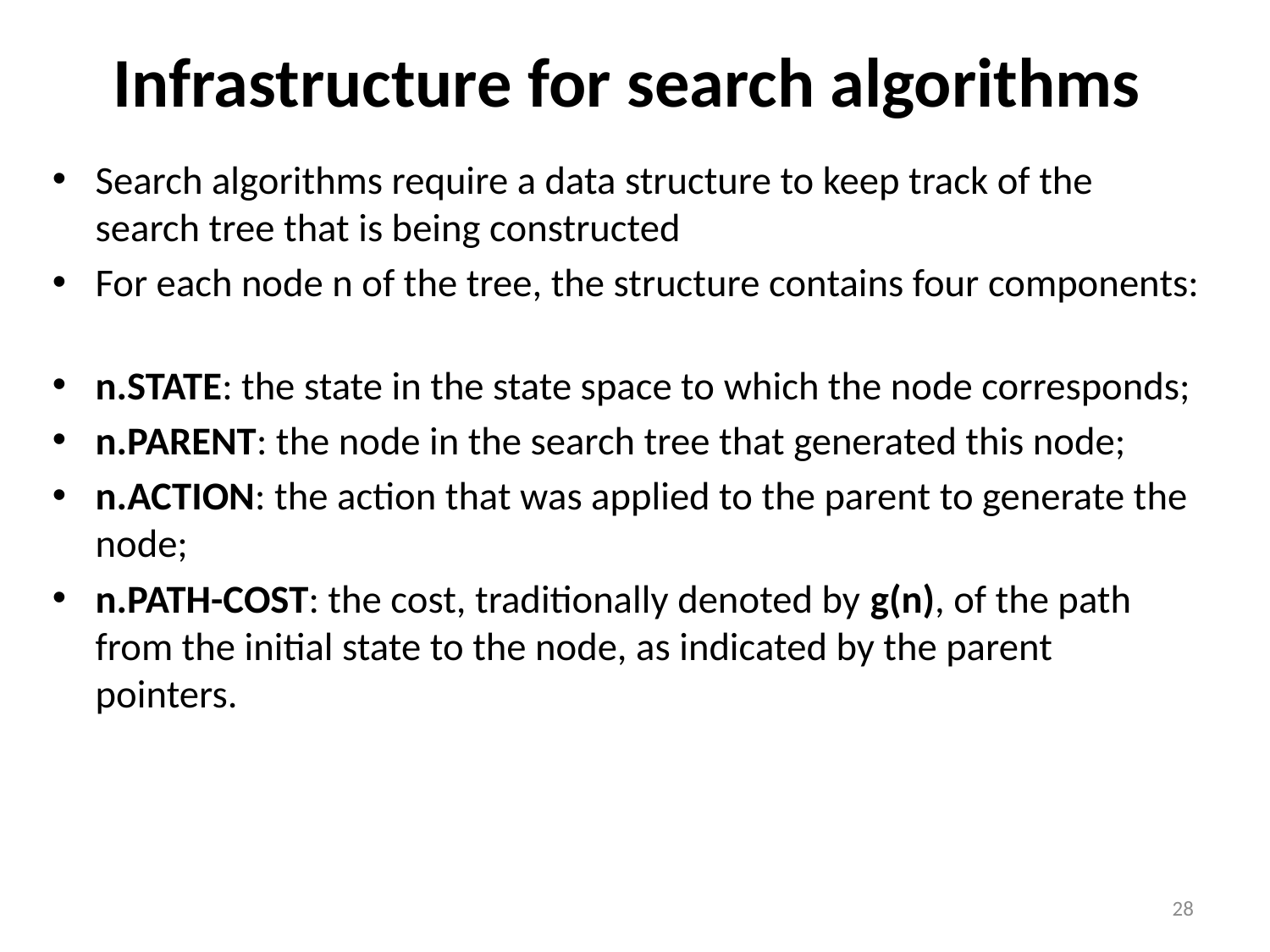

# Infrastructure for search algorithms
Search algorithms require a data structure to keep track of the search tree that is being constructed
For each node n of the tree, the structure contains four components:
n.STATE: the state in the state space to which the node corresponds;
n.PARENT: the node in the search tree that generated this node;
n.ACTION: the action that was applied to the parent to generate the node;
n.PATH-COST: the cost, traditionally denoted by g(n), of the path from the initial state to the node, as indicated by the parent pointers.
28